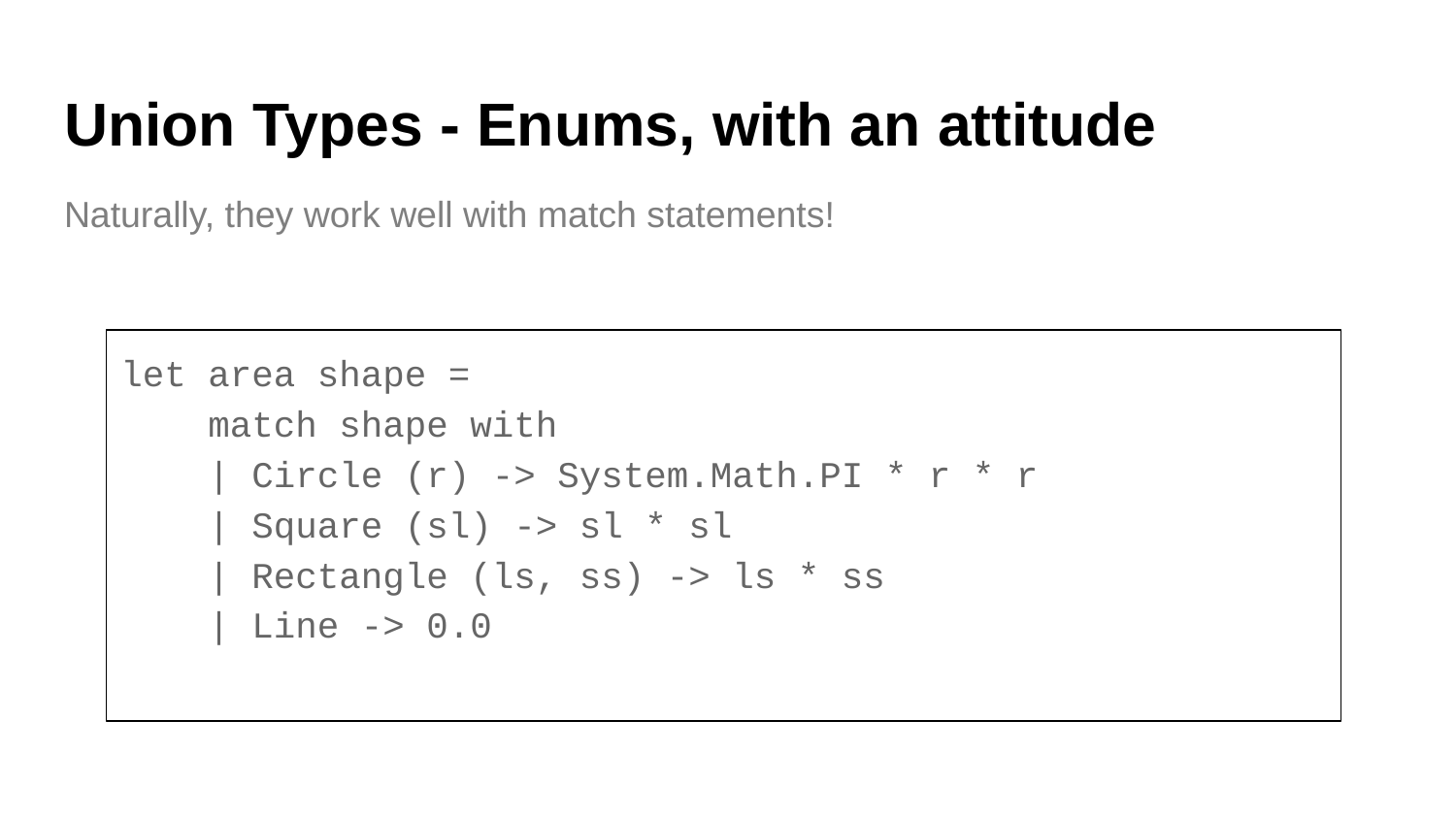

# Union Types - Enums, with an attitude
Naturally, they work well with match statements!
let area shape =
    match shape with
    | Circle (r) -> System.Math.PI * r * r
    | Square (sl) -> sl * sl
    | Rectangle (ls, ss) -> ls * ss
    | Line -> 0.0